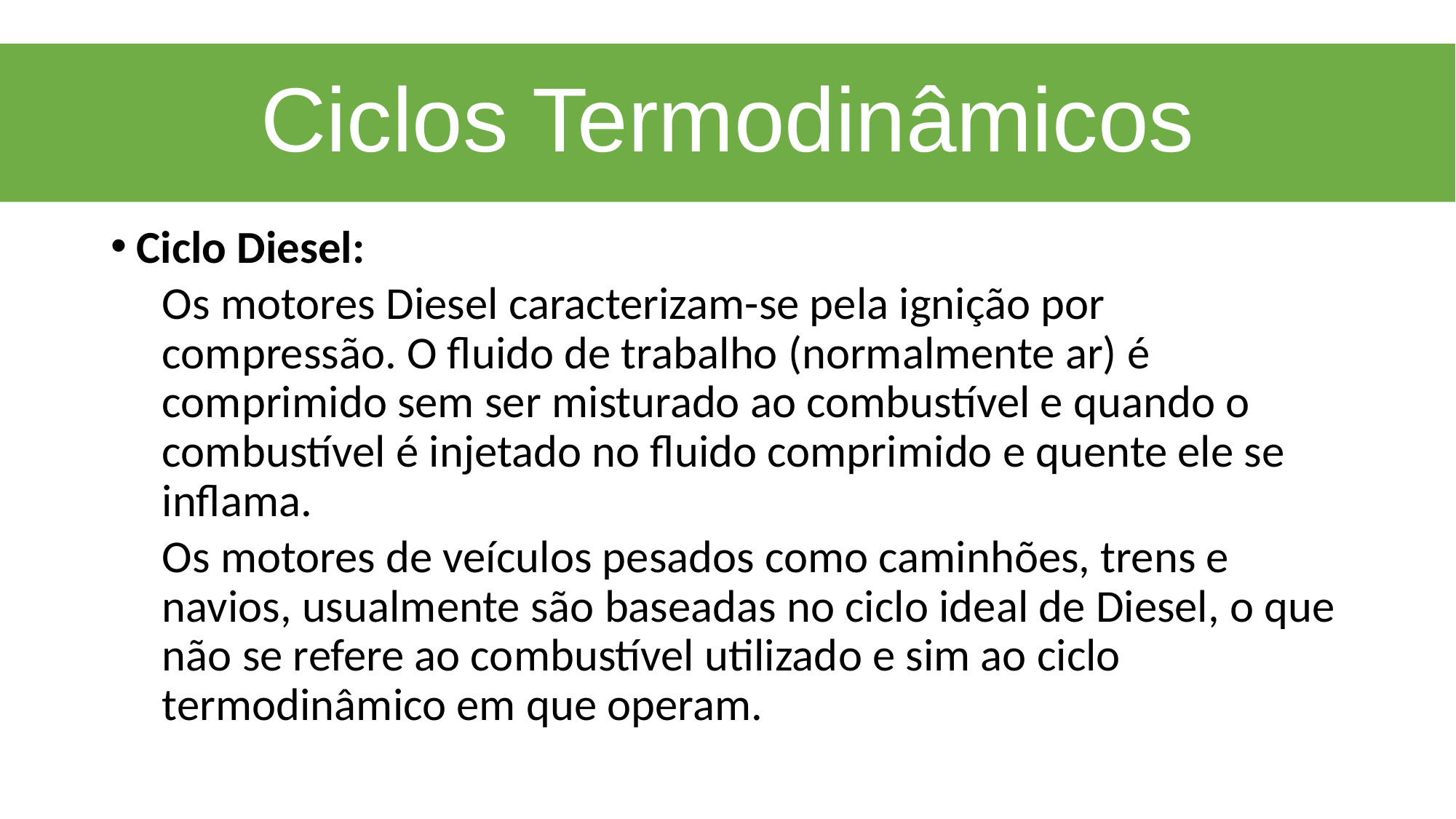

# Ciclos Termodinâmicos
Ciclo Diesel:
Os motores Diesel caracterizam-se pela ignição por compressão. O fluido de trabalho (normalmente ar) é comprimido sem ser misturado ao combustível e quando o combustível é injetado no fluido comprimido e quente ele se inflama.
Os motores de veículos pesados como caminhões, trens e navios, usualmente são baseadas no ciclo ideal de Diesel, o que não se refere ao combustível utilizado e sim ao ciclo termodinâmico em que operam.